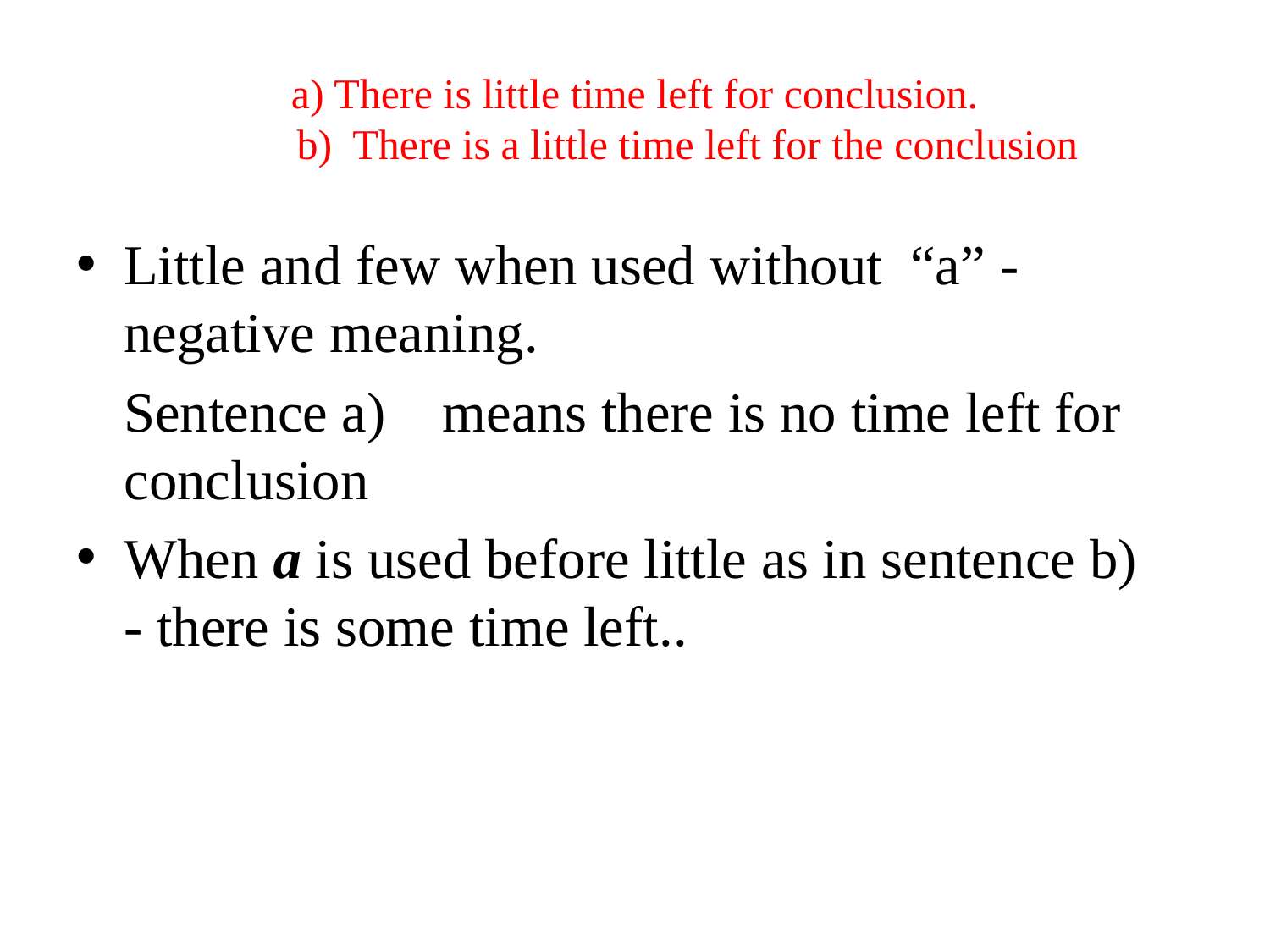

# a) There is little time left for conclusion. b)  There is a little time left for the conclusion
Little and few when used without  “a” -    negative meaning.
	Sentence a)    means there is no time left for conclusion
When a is used before little as in sentence b)   - there is some time left..